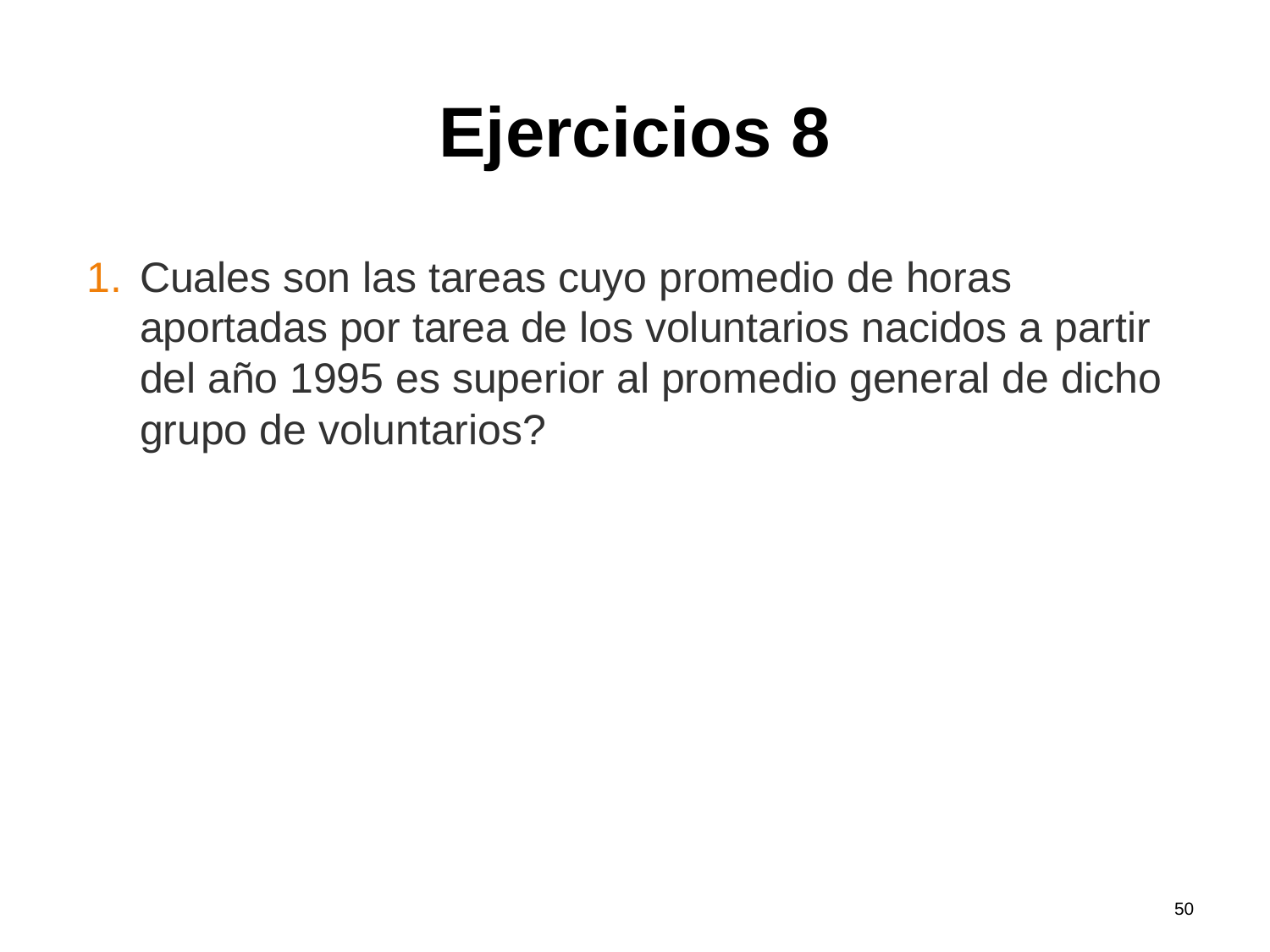

# Ejercicios 8
Cuales son las tareas cuyo promedio de horas aportadas por tarea de los voluntarios nacidos a partir del año 1995 es superior al promedio general de dicho grupo de voluntarios?

50